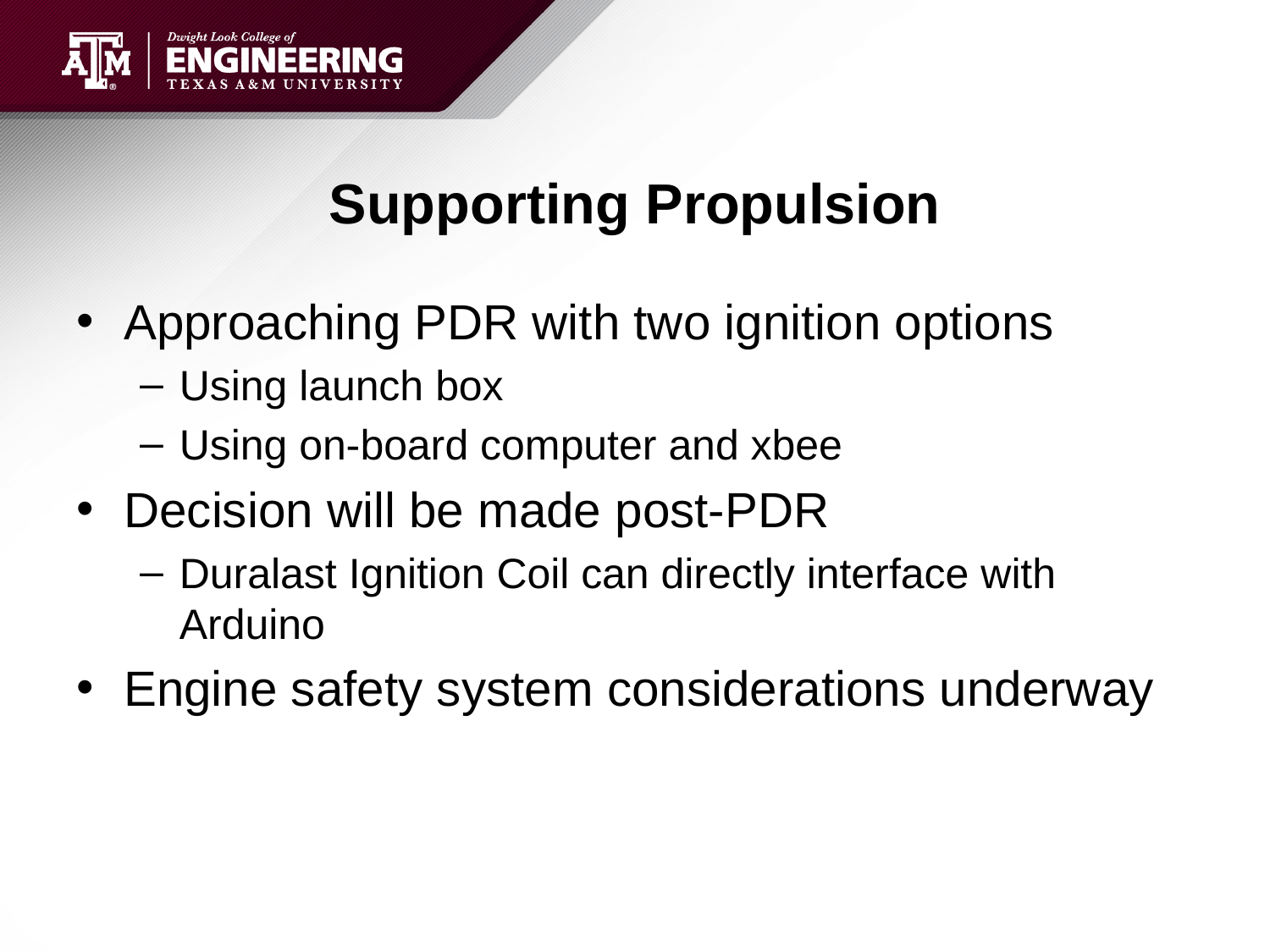

# Supporting Propulsion
Approaching PDR with two ignition options
Using launch box
Using on-board computer and xbee
Decision will be made post-PDR
Duralast Ignition Coil can directly interface with Arduino
Engine safety system considerations underway